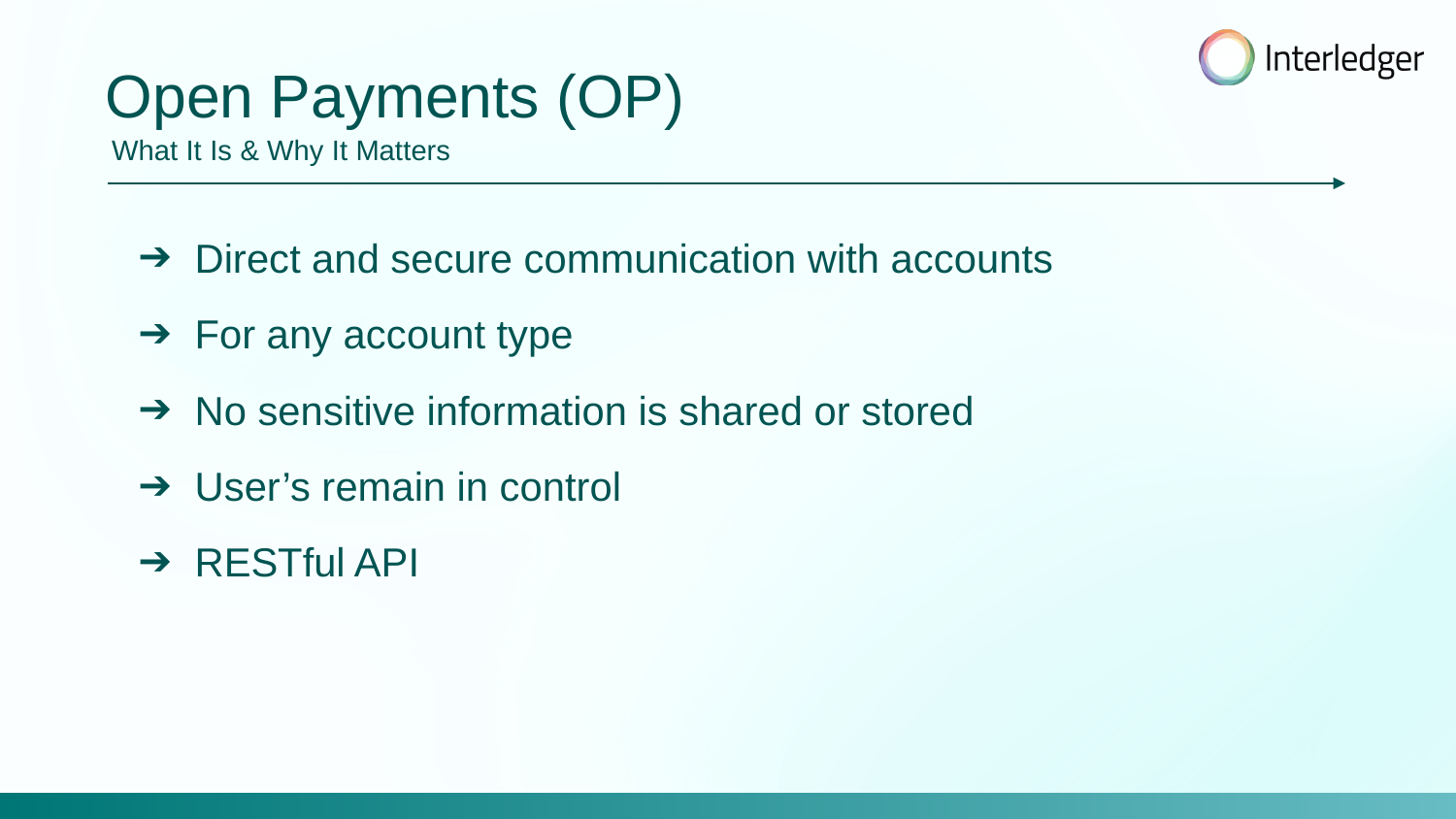

Open Payments (OP)
What It Is & Why It Matters
Direct and secure communication with accounts
For any account type
No sensitive information is shared or stored
User’s remain in control
RESTful API